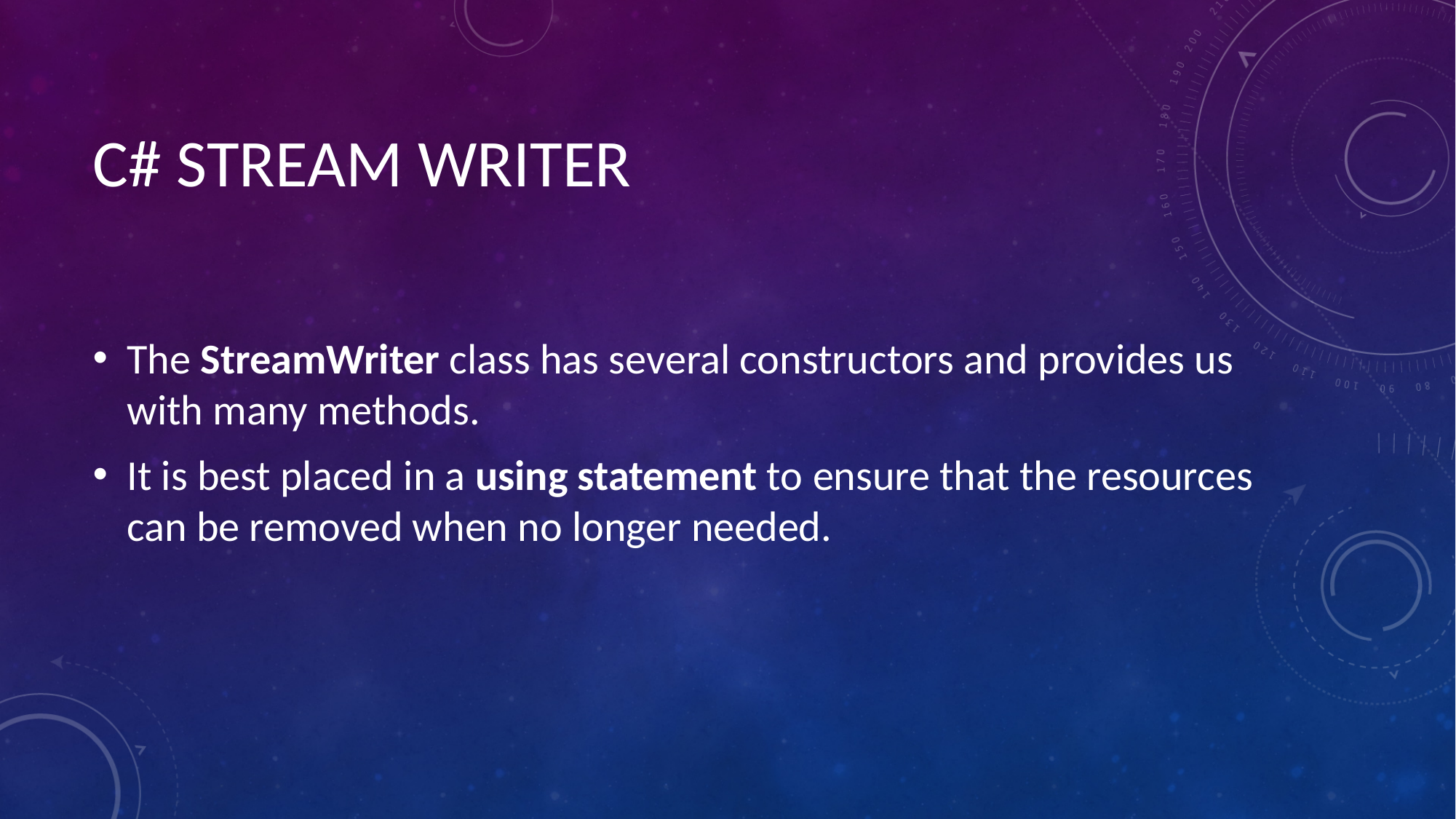

# C# Stream Writer
The StreamWriter class has several constructors and provides us with many methods.
It is best placed in a using statement to ensure that the resources can be removed when no longer needed.